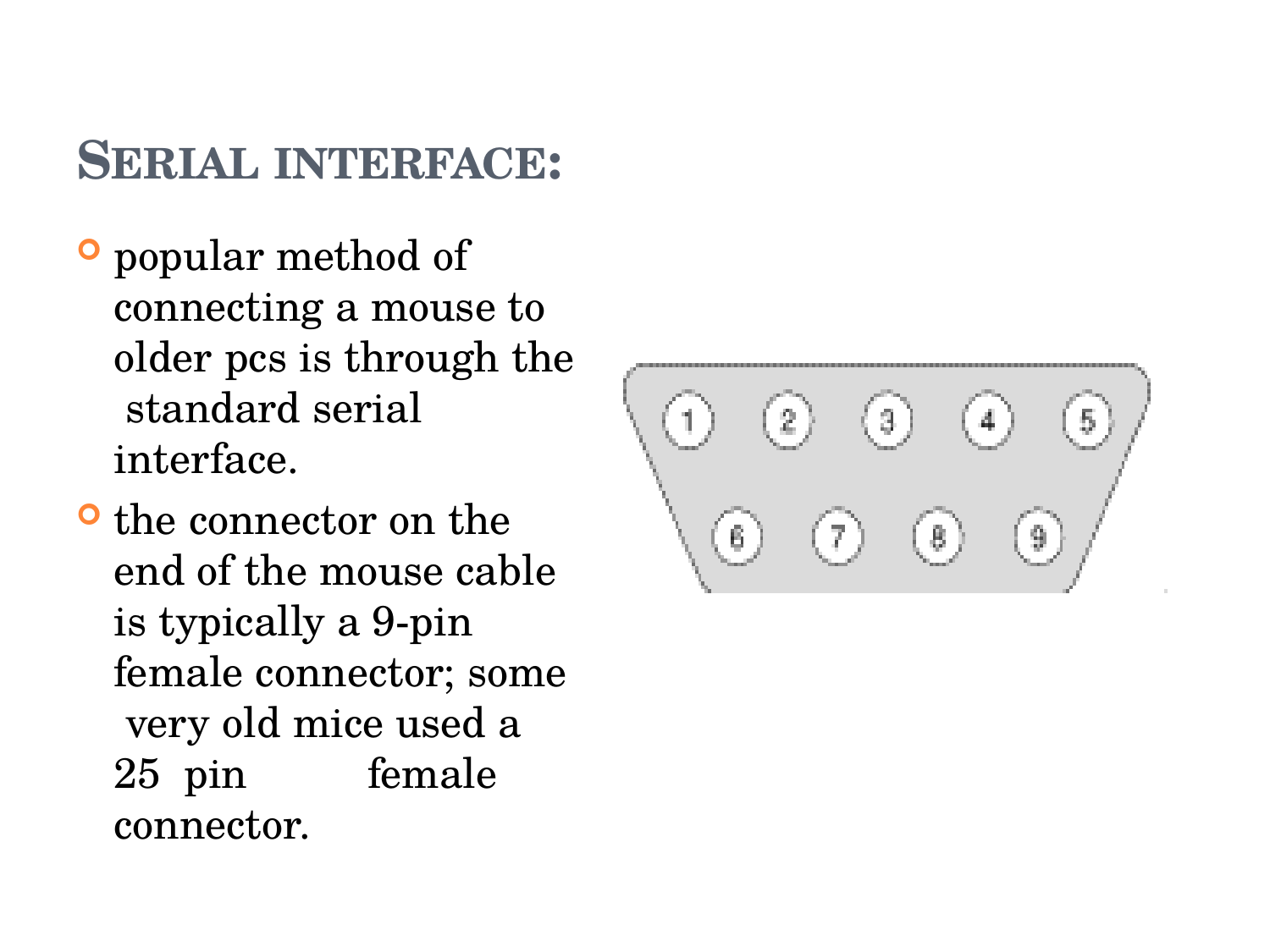

# SERIAL INTERFACE:
popular method of  connecting a mouse to  older pcs is through the  standard serial  interface.
the connector on the  end of the mouse cable  is typically a 9-pin  female connector; some  very old mice used a 25  pin	female connector.

39